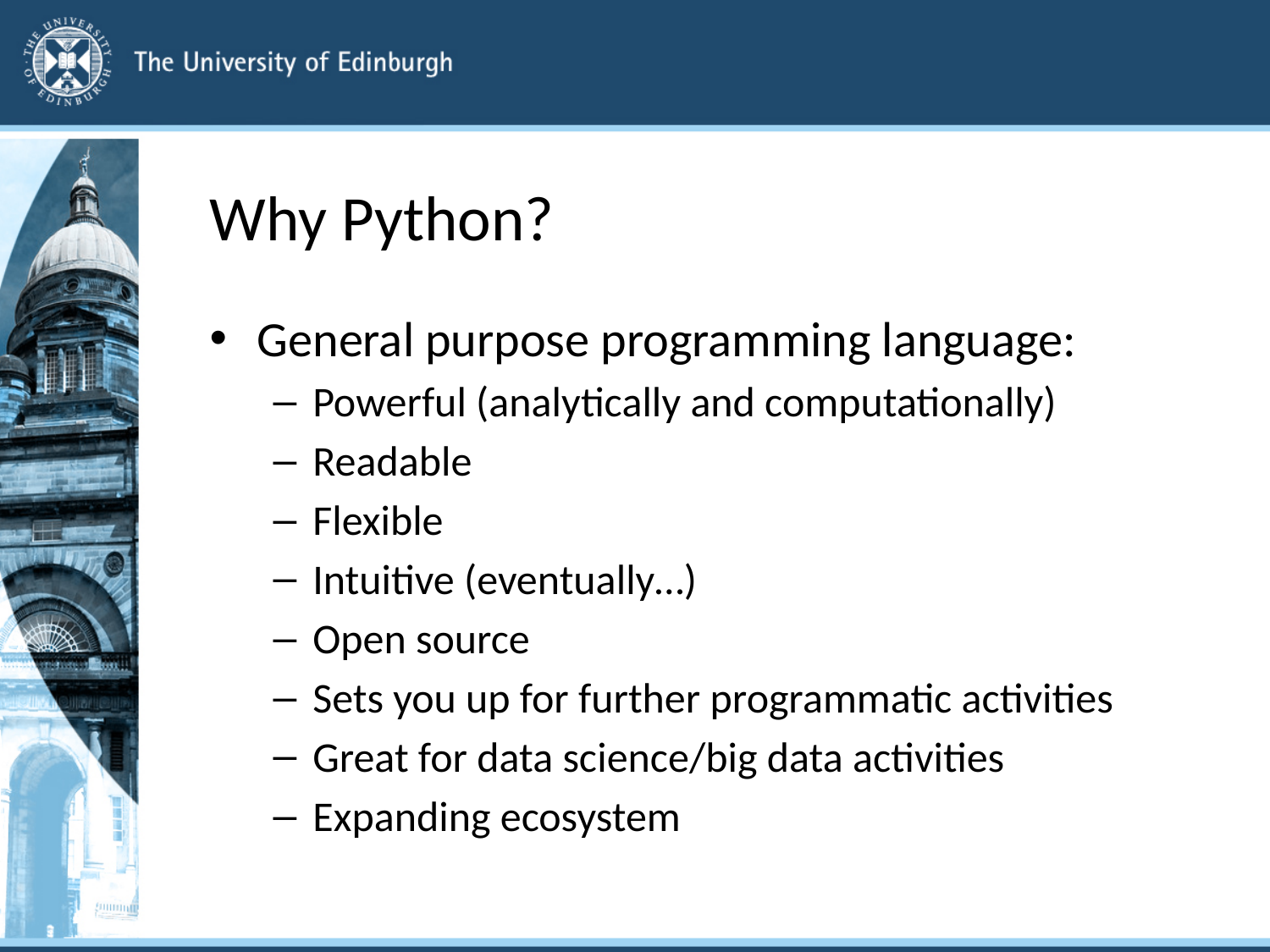

# Why Python?
General purpose programming language:
Powerful (analytically and computationally)
Readable
Flexible
Intuitive (eventually…)
Open source
Sets you up for further programmatic activities
Great for data science/big data activities
Expanding ecosystem